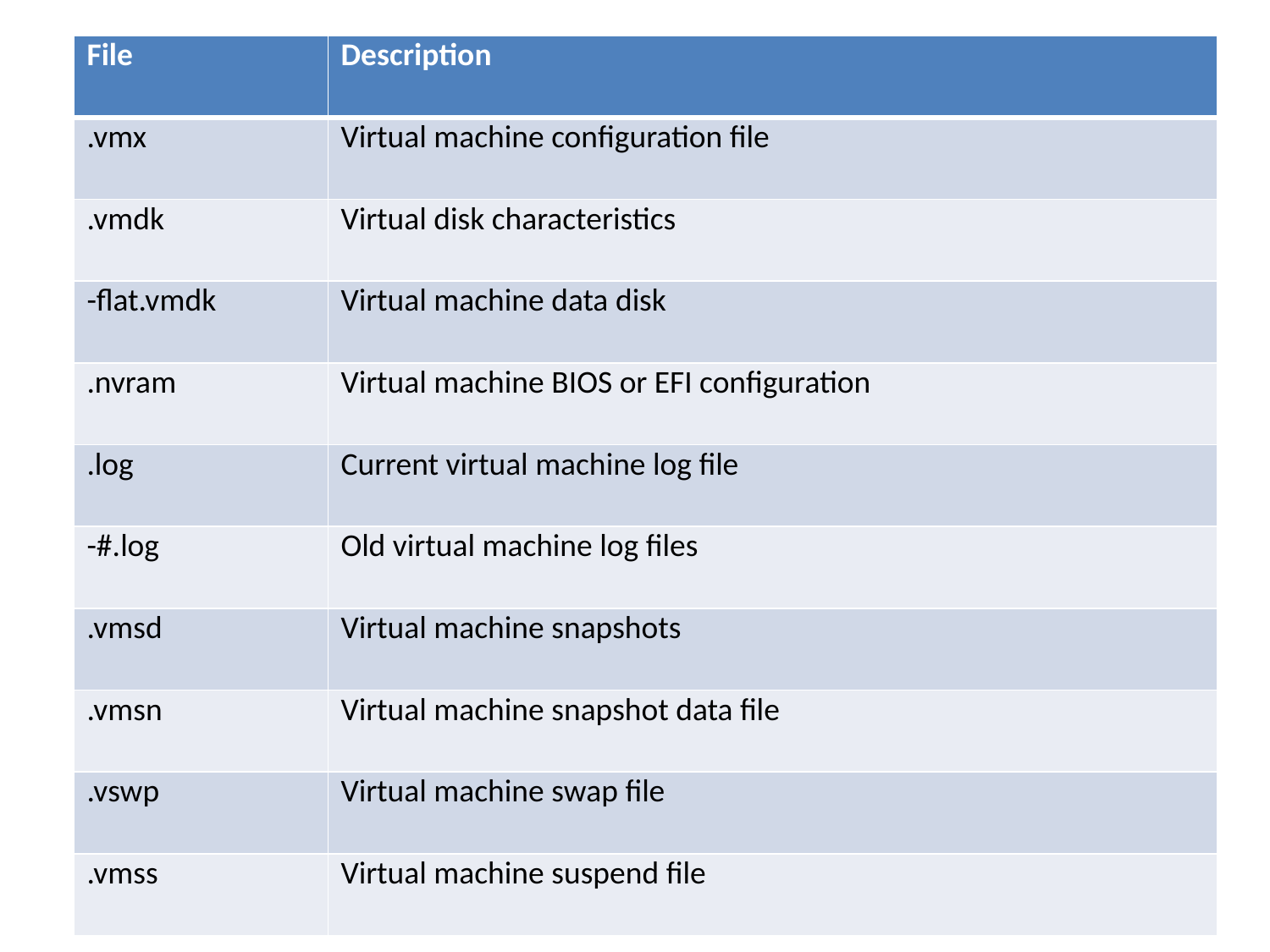

| File | Description |
| --- | --- |
| .vmx | Virtual machine configuration file |
| .vmdk | Virtual disk characteristics |
| -flat.vmdk | Virtual machine data disk |
| .nvram | Virtual machine BIOS or EFI configuration |
| .log | Current virtual machine log file |
| -#.log | Old virtual machine log files |
| .vmsd | Virtual machine snapshots |
| .vmsn | Virtual machine snapshot data file |
| .vswp | Virtual machine swap file |
| .vmss | Virtual machine suspend file |